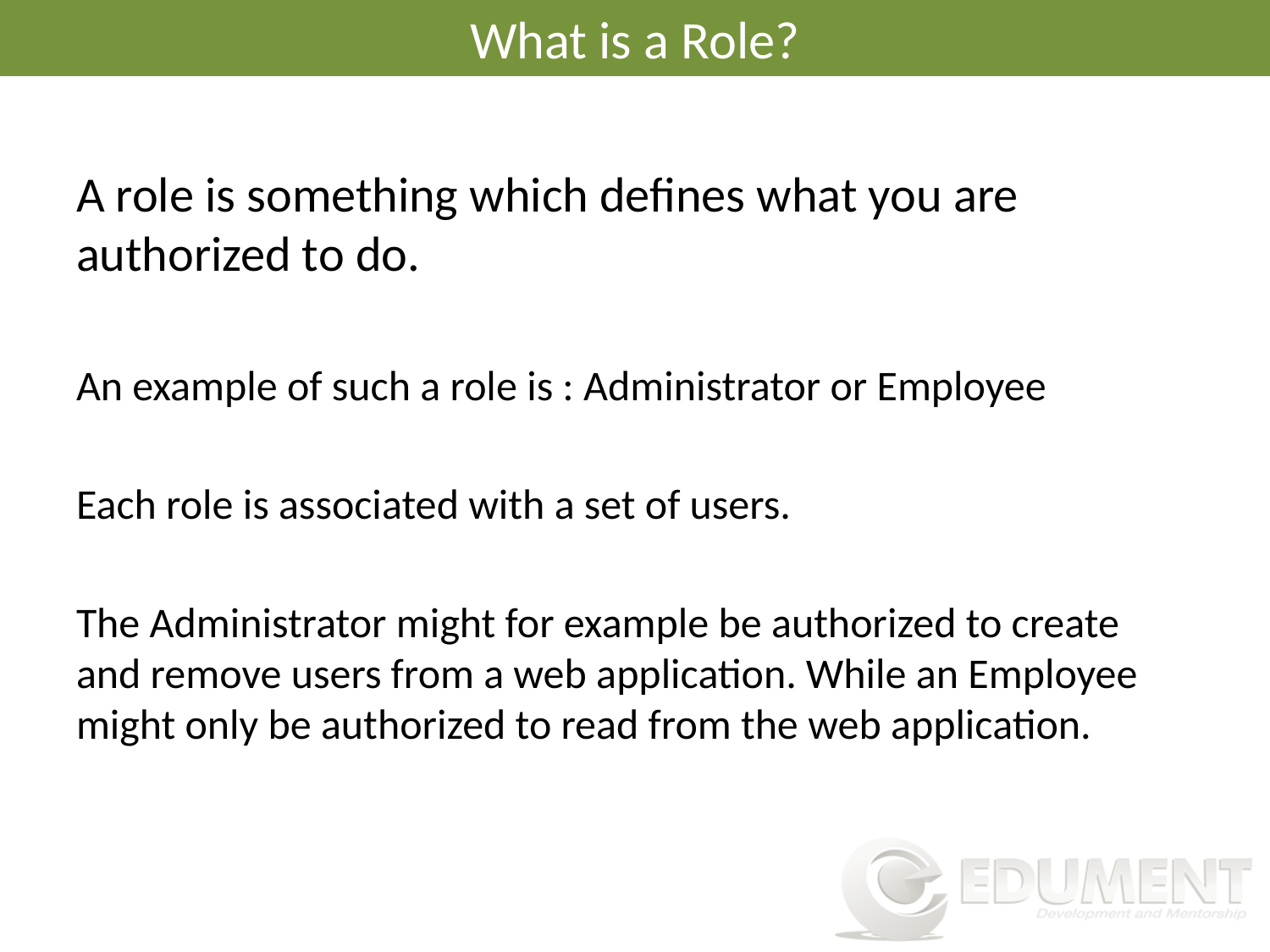

# What is a Role?
A role is something which defines what you are authorized to do.

An example of such a role is : Administrator or Employee

Each role is associated with a set of users.

The Administrator might for example be authorized to create and remove users from a web application. While an Employee might only be authorized to read from the web application.